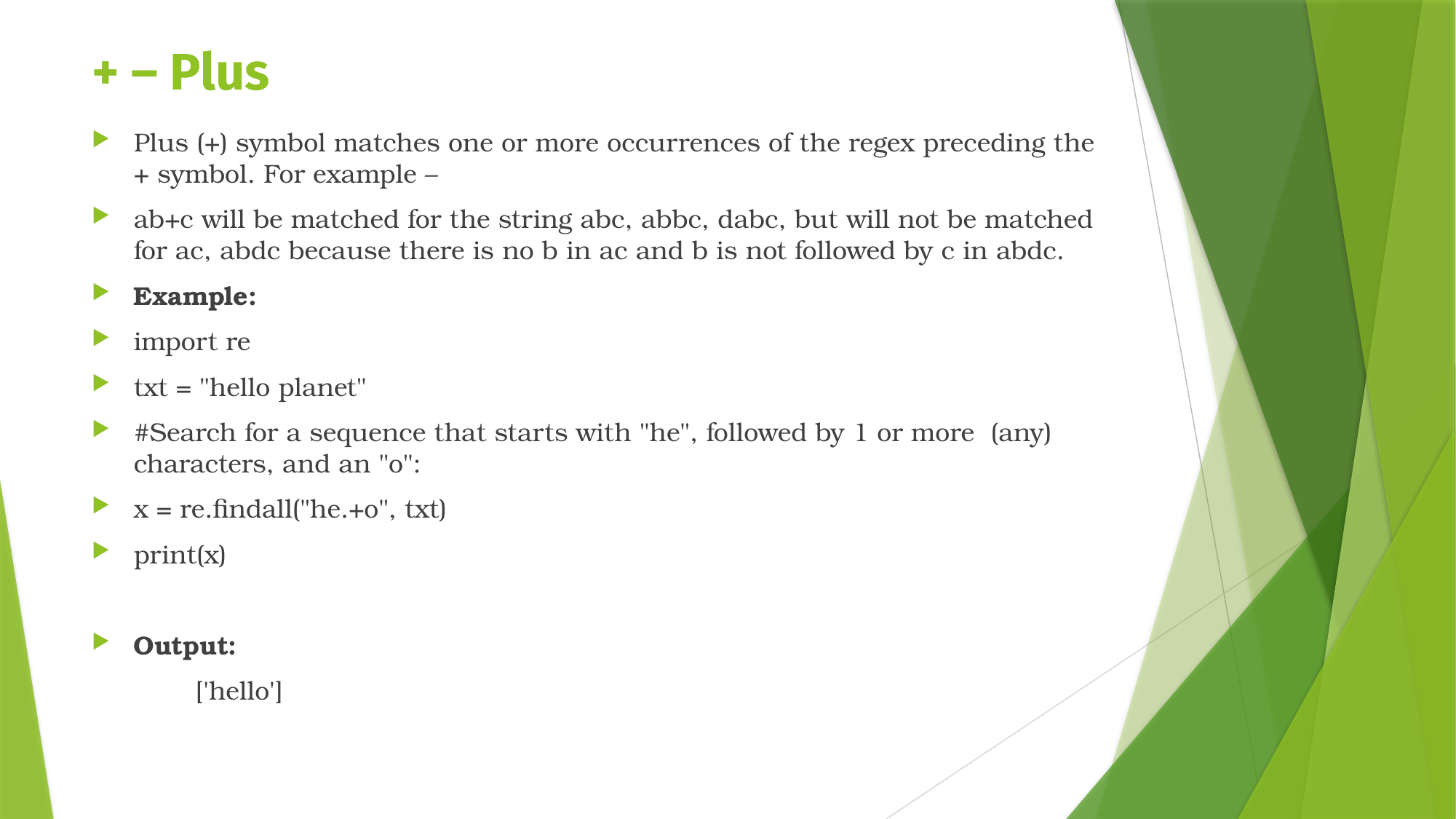

# + – Plus
Plus (+) symbol matches one or more occurrences of the regex preceding the + symbol. For example –
ab+c will be matched for the string abc, abbc, dabc, but will not be matched for ac, abdc because there is no b in ac and b is not followed by c in abdc.
Example:
import re
txt = "hello planet"
#Search for a sequence that starts with "he", followed by 1 or more  (any) characters, and an "o":
x = re.findall("he.+o", txt)
print(x)

Output:
	['hello']